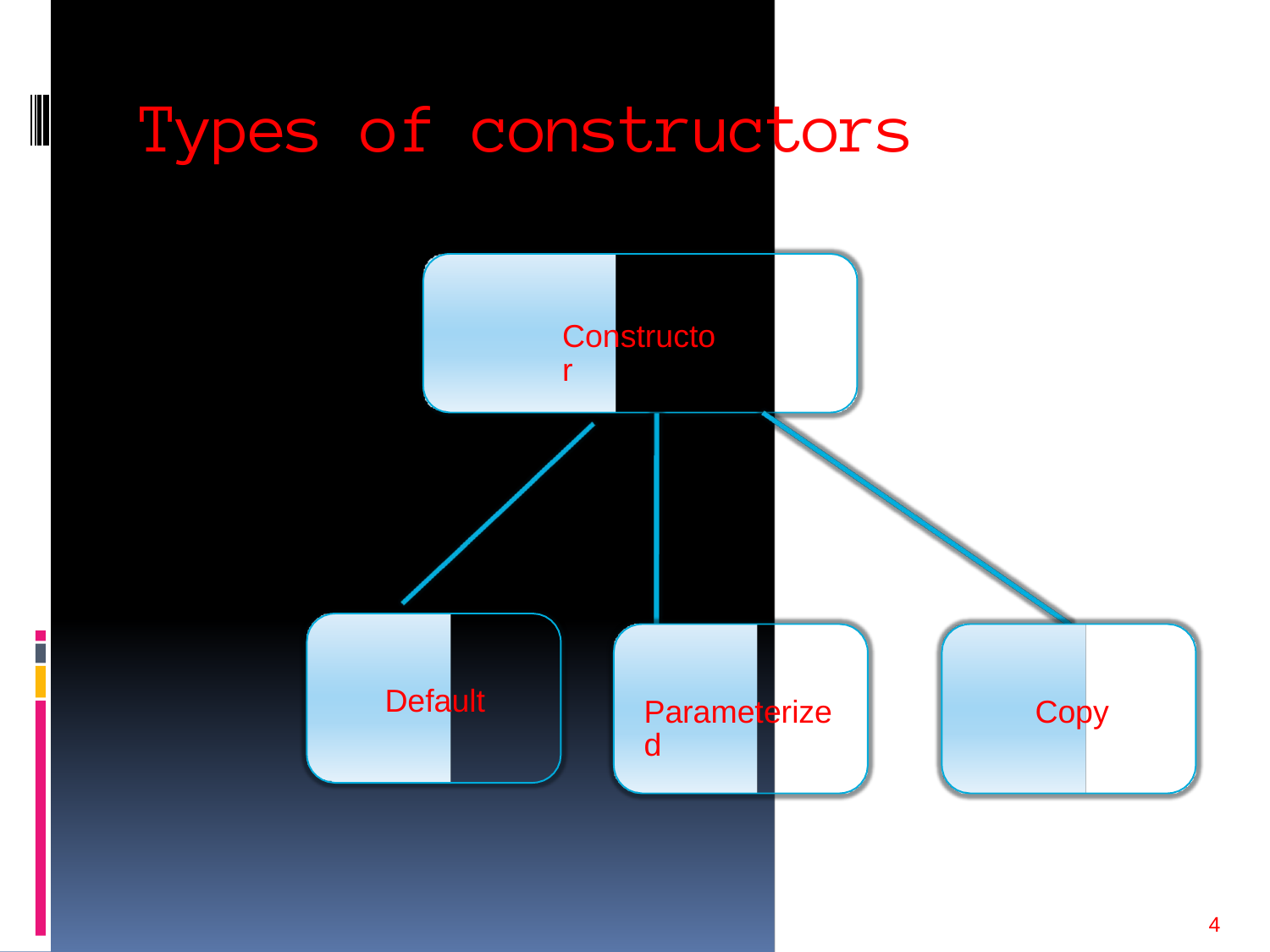

Types
of
constructors

Constructor

Default
Parameterized
Copy

4